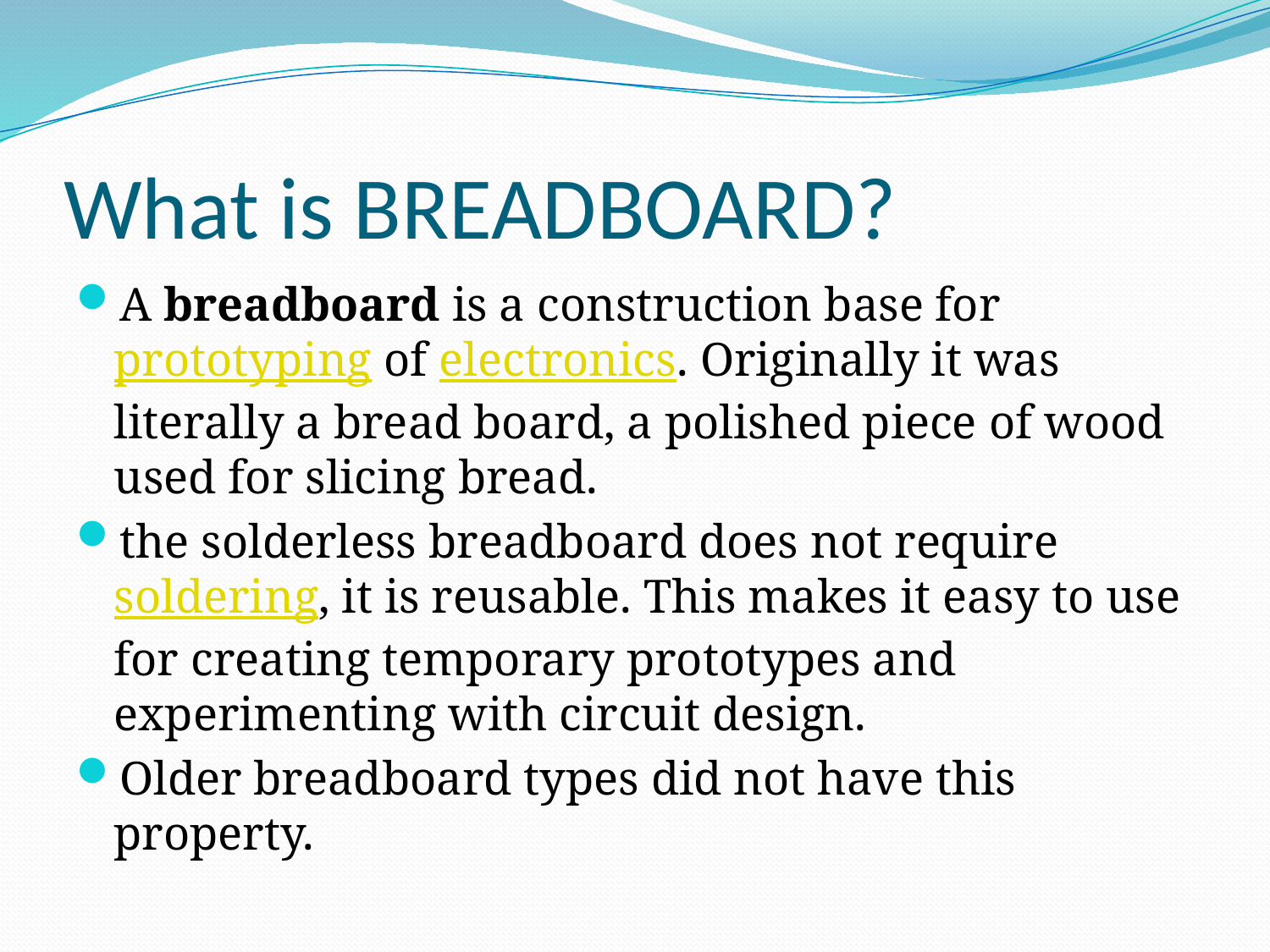

# What is BREADBOARD?
A breadboard is a construction base for prototyping of electronics. Originally it was literally a bread board, a polished piece of wood used for slicing bread.
the solderless breadboard does not require soldering, it is reusable. This makes it easy to use for creating temporary prototypes and experimenting with circuit design.
Older breadboard types did not have this property.